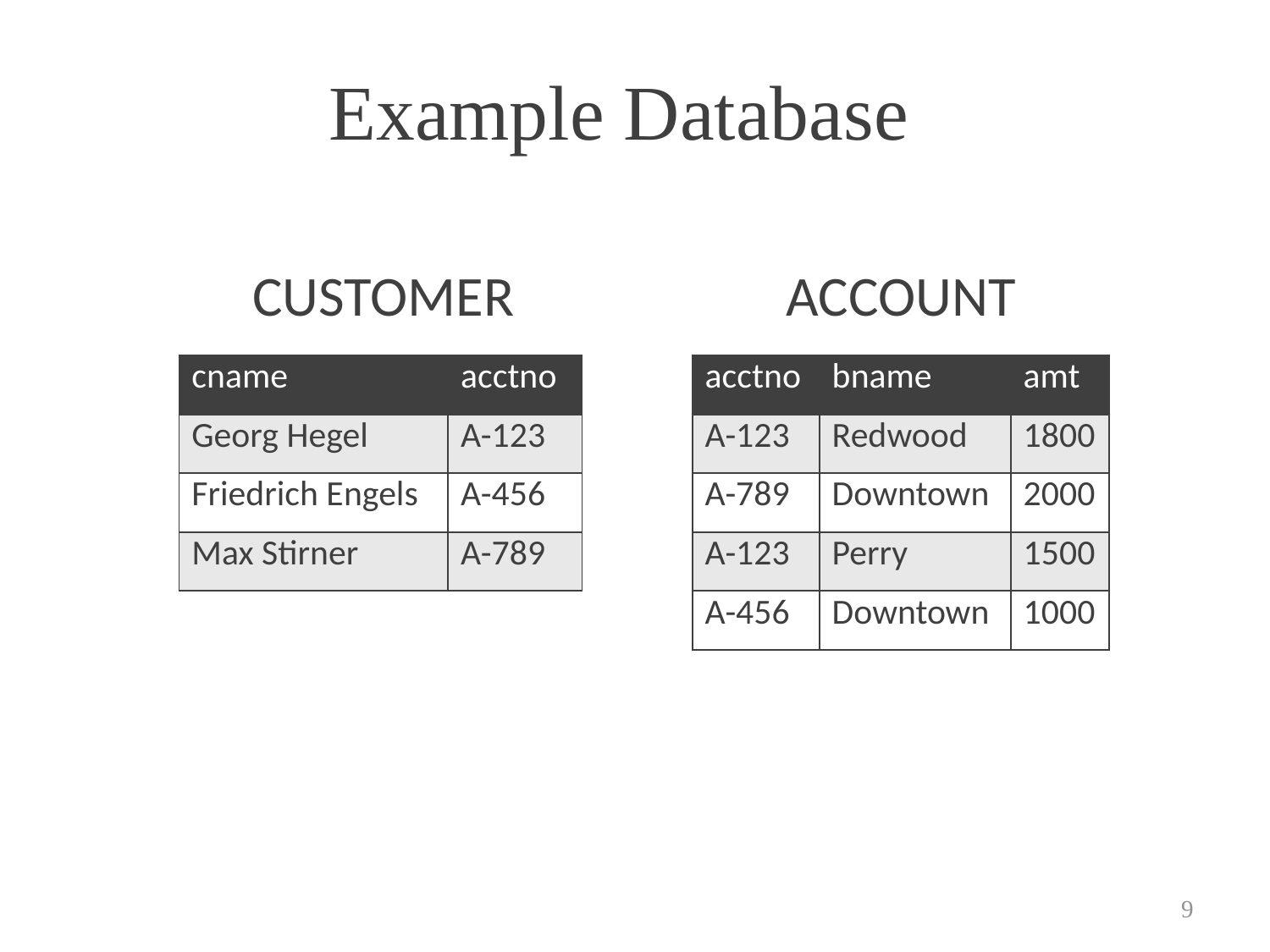

# Example Database
CUSTOMER
ACCOUNT
| cname | acctno |
| --- | --- |
| Georg Hegel | A-123 |
| Friedrich Engels | A-456 |
| Max Stirner | A-789 |
| acctno | bname | amt |
| --- | --- | --- |
| A-123 | Redwood | 1800 |
| A-789 | Downtown | 2000 |
| A-123 | Perry | 1500 |
| A-456 | Downtown | 1000 |

9